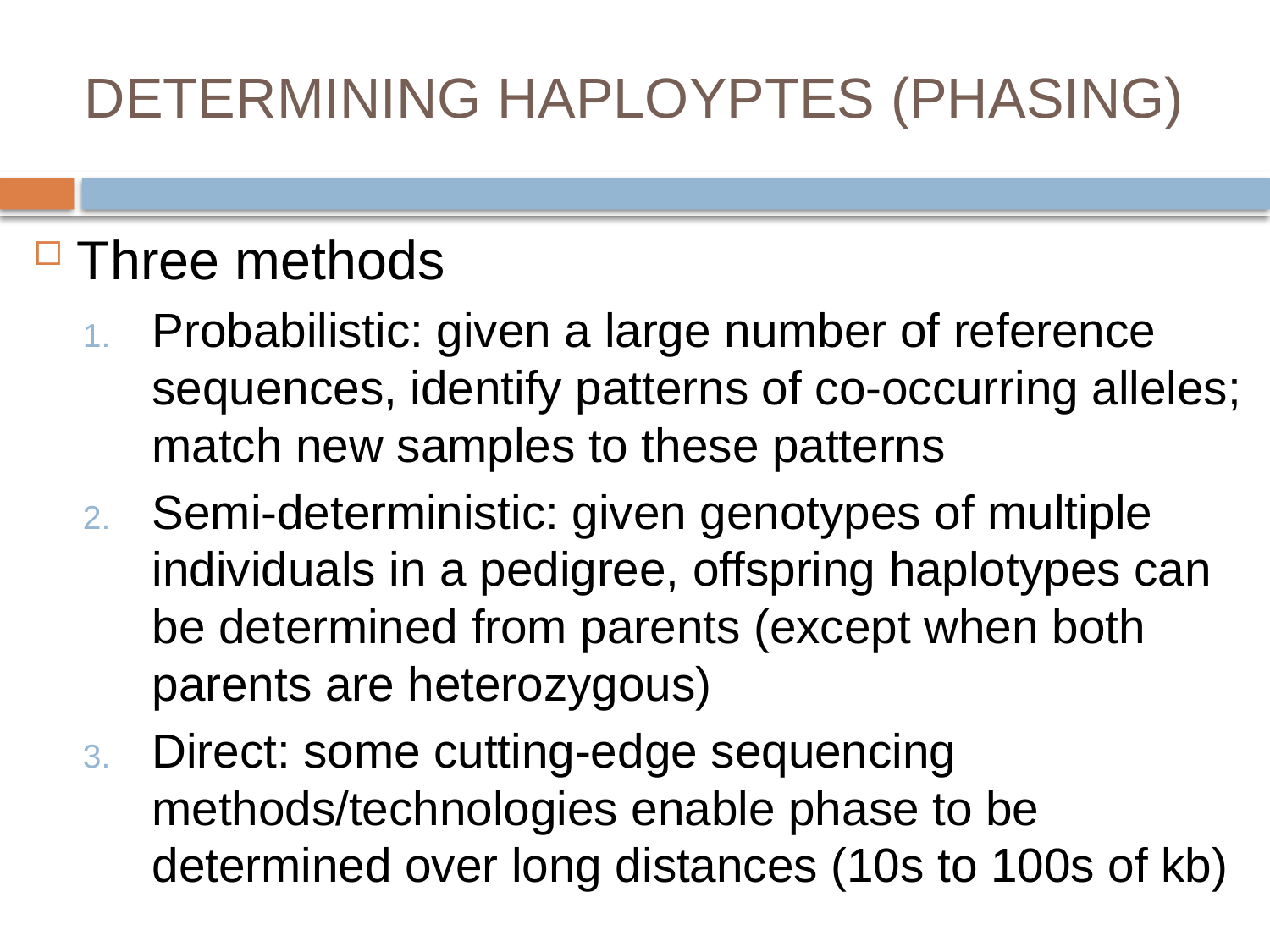

# DETERMINING HAPLOYPTES (PHASING)
Three methods
Probabilistic: given a large number of reference sequences, identify patterns of co-occurring alleles; match new samples to these patterns
Semi-deterministic: given genotypes of multiple individuals in a pedigree, offspring haplotypes can be determined from parents (except when both parents are heterozygous)
Direct: some cutting-edge sequencing methods/technologies enable phase to be determined over long distances (10s to 100s of kb)